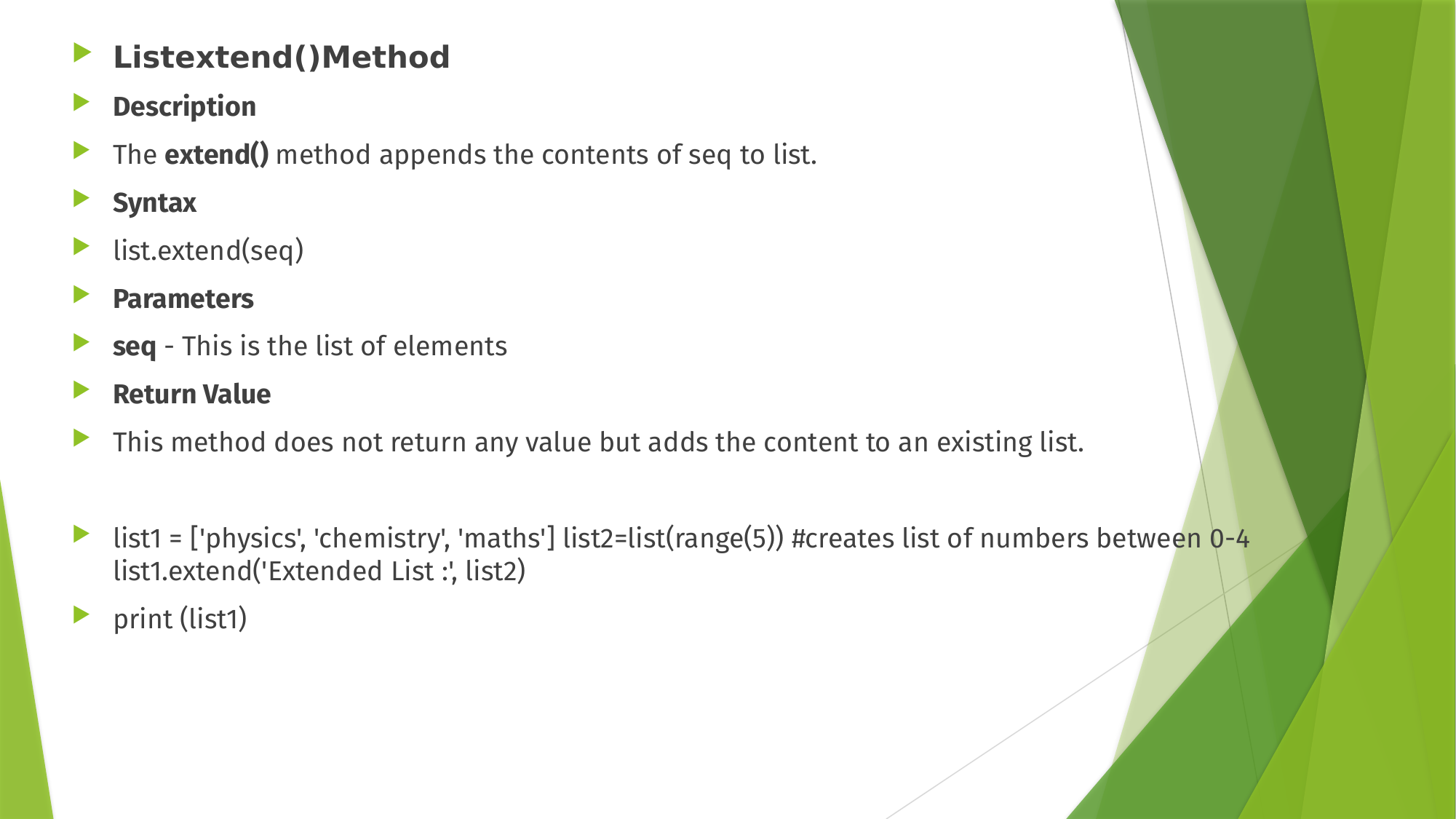

Listextend()Method
Description
The extend() method appends the contents of seq to list.
Syntax
list.extend(seq)
Parameters
seq - This is the list of elements
Return Value
This method does not return any value but adds the content to an existing list.

list1 = ['physics', 'chemistry', 'maths'] list2=list(range(5)) #creates list of numbers between 0-4 list1.extend('Extended List :', list2)
print (list1)